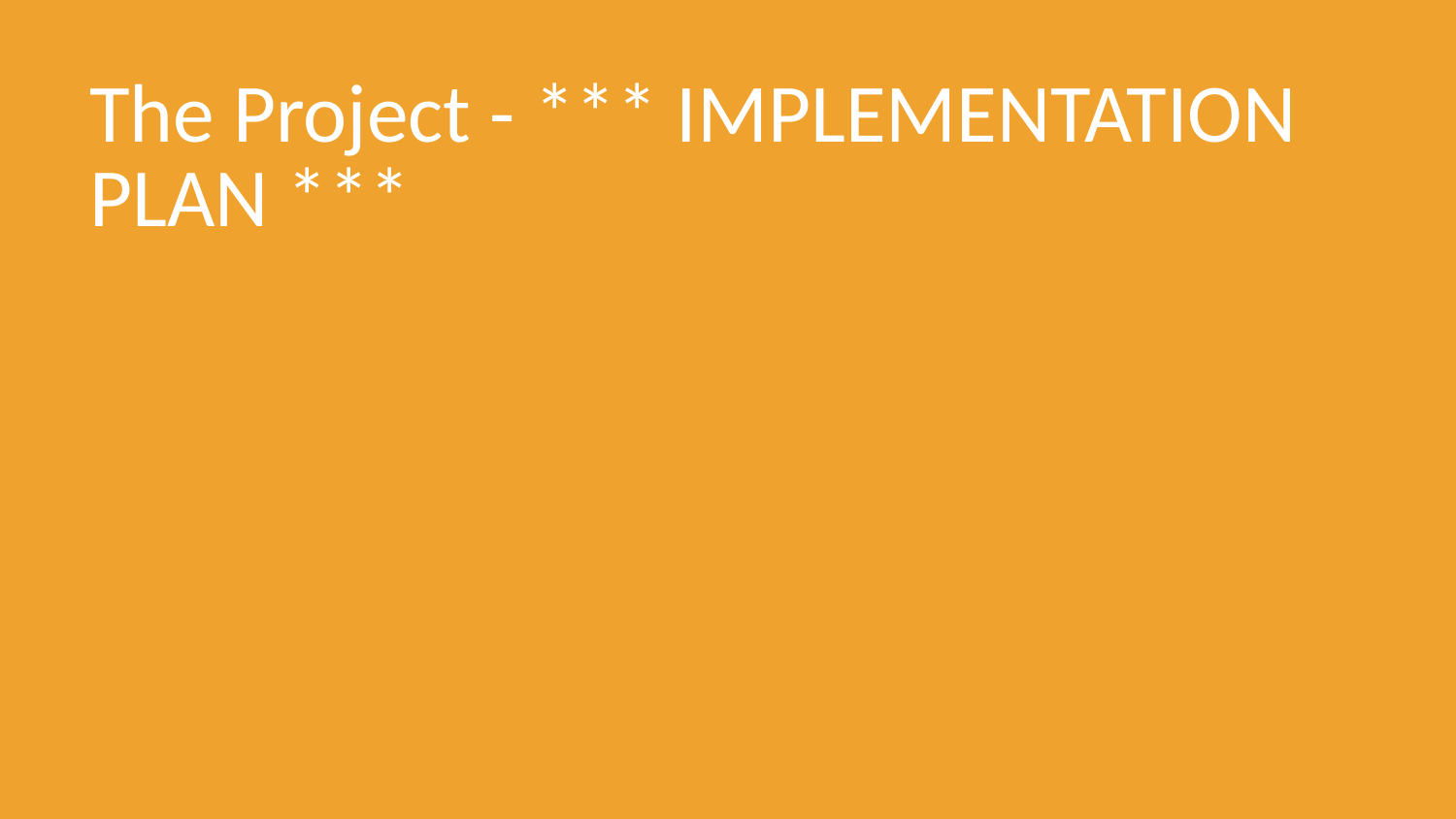

# The Project - *** IMPLEMENTATION PLAN ***